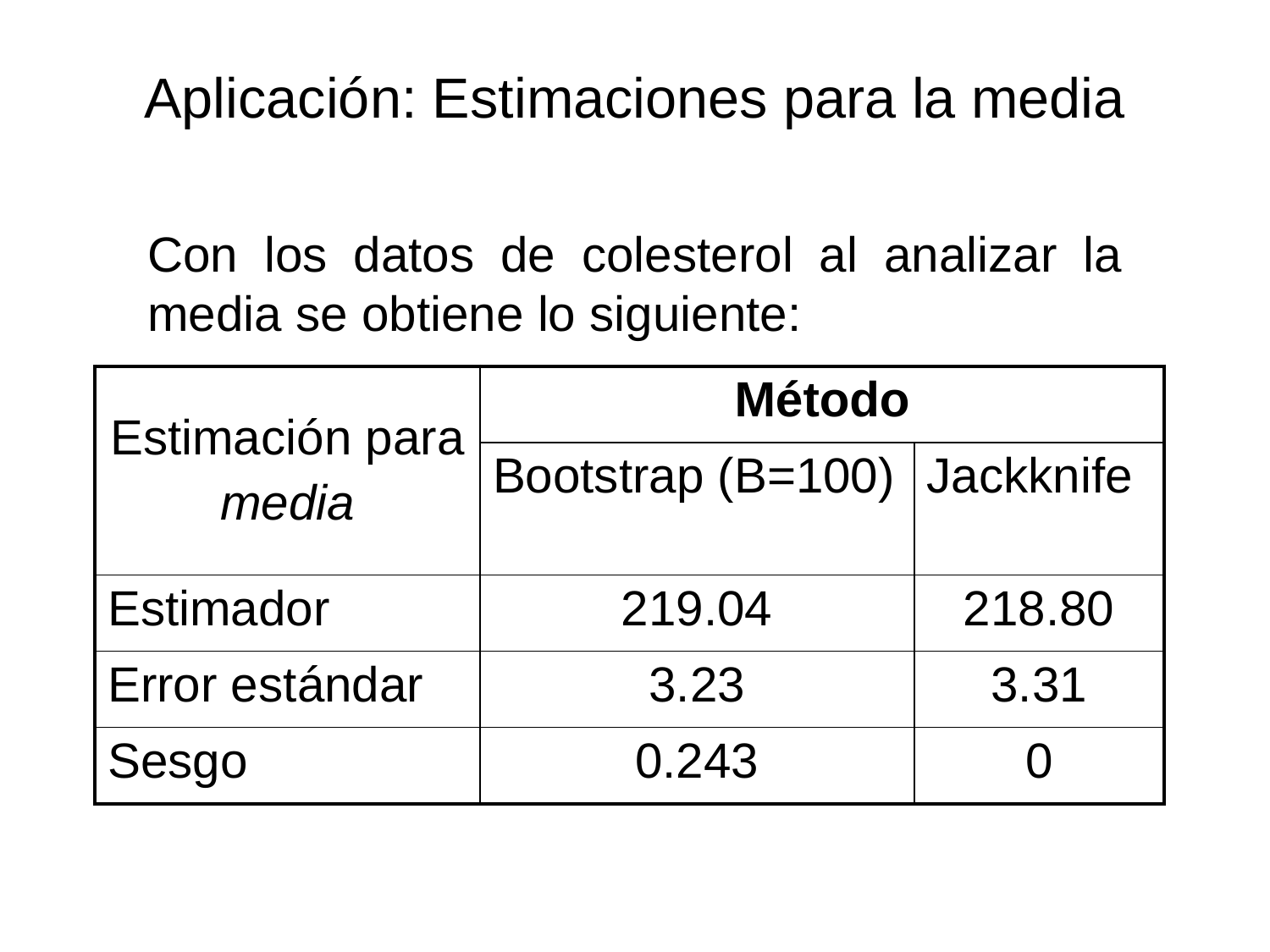

# Aplicación: Estimaciones para la media
Con los datos de colesterol al analizar la media se obtiene lo siguiente:
| Estimación para media | Método |  |
| --- | --- | --- |
|  | Bootstrap (B=100) | Jackknife |
| Estimador | 219.04 | 218.80 |
| Error estándar | 3.23 | 3.31 |
| Sesgo | 0.243 | 0 |